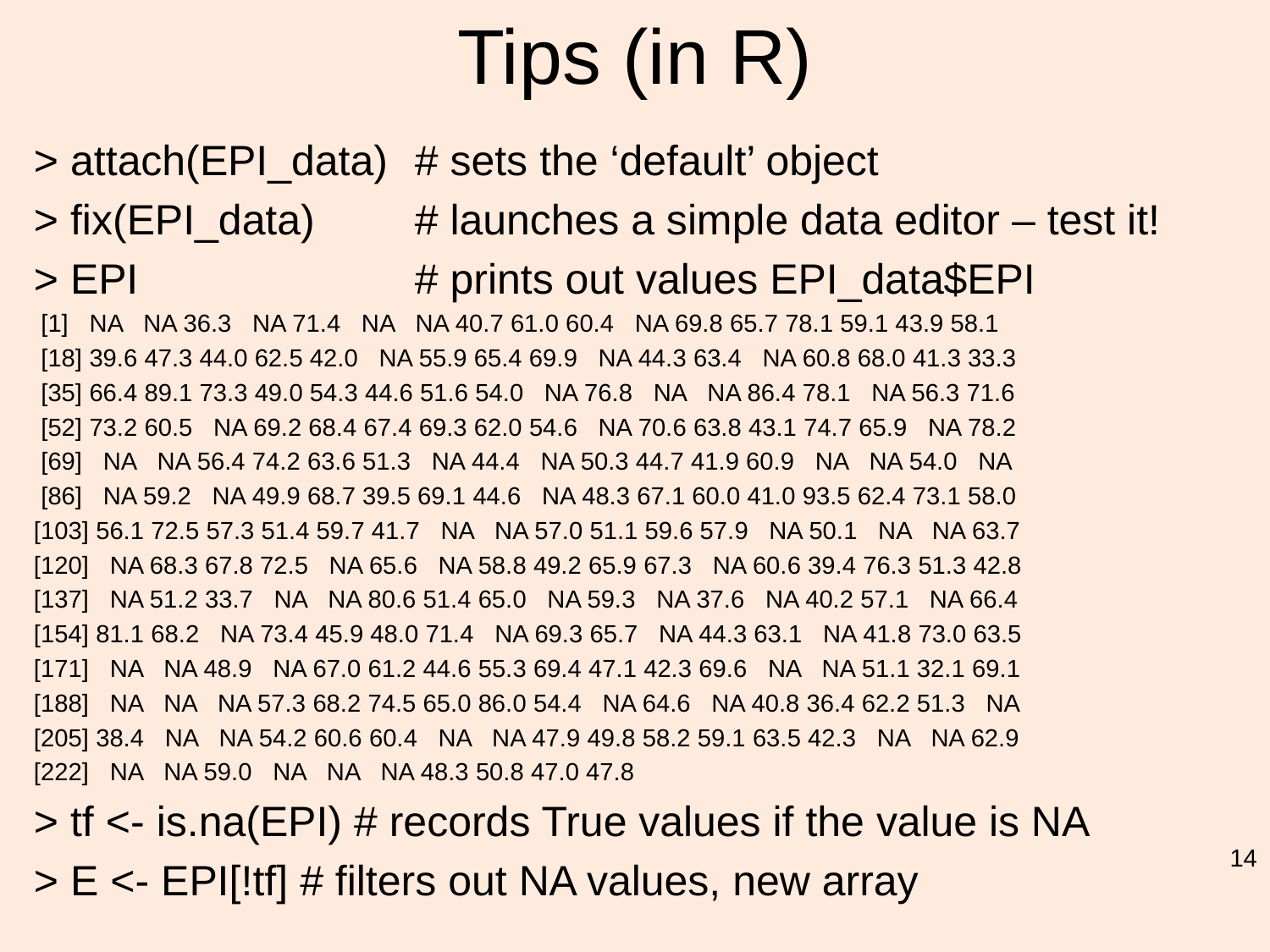

# Tips (in R)
> attach(EPI_data) 	# sets the ‘default’ object
> fix(EPI_data) 	# launches a simple data editor – test it!
> EPI 			# prints out values EPI_data$EPI
 [1]   NA   NA 36.3   NA 71.4   NA   NA 40.7 61.0 60.4   NA 69.8 65.7 78.1 59.1 43.9 58.1
 [18] 39.6 47.3 44.0 62.5 42.0   NA 55.9 65.4 69.9   NA 44.3 63.4   NA 60.8 68.0 41.3 33.3
 [35] 66.4 89.1 73.3 49.0 54.3 44.6 51.6 54.0   NA 76.8   NA   NA 86.4 78.1   NA 56.3 71.6
 [52] 73.2 60.5   NA 69.2 68.4 67.4 69.3 62.0 54.6   NA 70.6 63.8 43.1 74.7 65.9   NA 78.2
 [69]   NA   NA 56.4 74.2 63.6 51.3   NA 44.4   NA 50.3 44.7 41.9 60.9   NA   NA 54.0   NA
 [86]   NA 59.2   NA 49.9 68.7 39.5 69.1 44.6   NA 48.3 67.1 60.0 41.0 93.5 62.4 73.1 58.0
[103] 56.1 72.5 57.3 51.4 59.7 41.7   NA   NA 57.0 51.1 59.6 57.9   NA 50.1   NA   NA 63.7
[120]   NA 68.3 67.8 72.5   NA 65.6   NA 58.8 49.2 65.9 67.3   NA 60.6 39.4 76.3 51.3 42.8
[137]   NA 51.2 33.7   NA   NA 80.6 51.4 65.0   NA 59.3   NA 37.6   NA 40.2 57.1   NA 66.4
[154] 81.1 68.2   NA 73.4 45.9 48.0 71.4   NA 69.3 65.7   NA 44.3 63.1   NA 41.8 73.0 63.5
[171]   NA   NA 48.9   NA 67.0 61.2 44.6 55.3 69.4 47.1 42.3 69.6   NA   NA 51.1 32.1 69.1
[188]   NA   NA   NA 57.3 68.2 74.5 65.0 86.0 54.4   NA 64.6   NA 40.8 36.4 62.2 51.3   NA
[205] 38.4   NA   NA 54.2 60.6 60.4   NA   NA 47.9 49.8 58.2 59.1 63.5 42.3   NA   NA 62.9
[222]   NA   NA 59.0   NA   NA   NA 48.3 50.8 47.0 47.8
> tf <- is.na(EPI) # records True values if the value is NA
> E <- EPI[!tf] # filters out NA values, new array
14